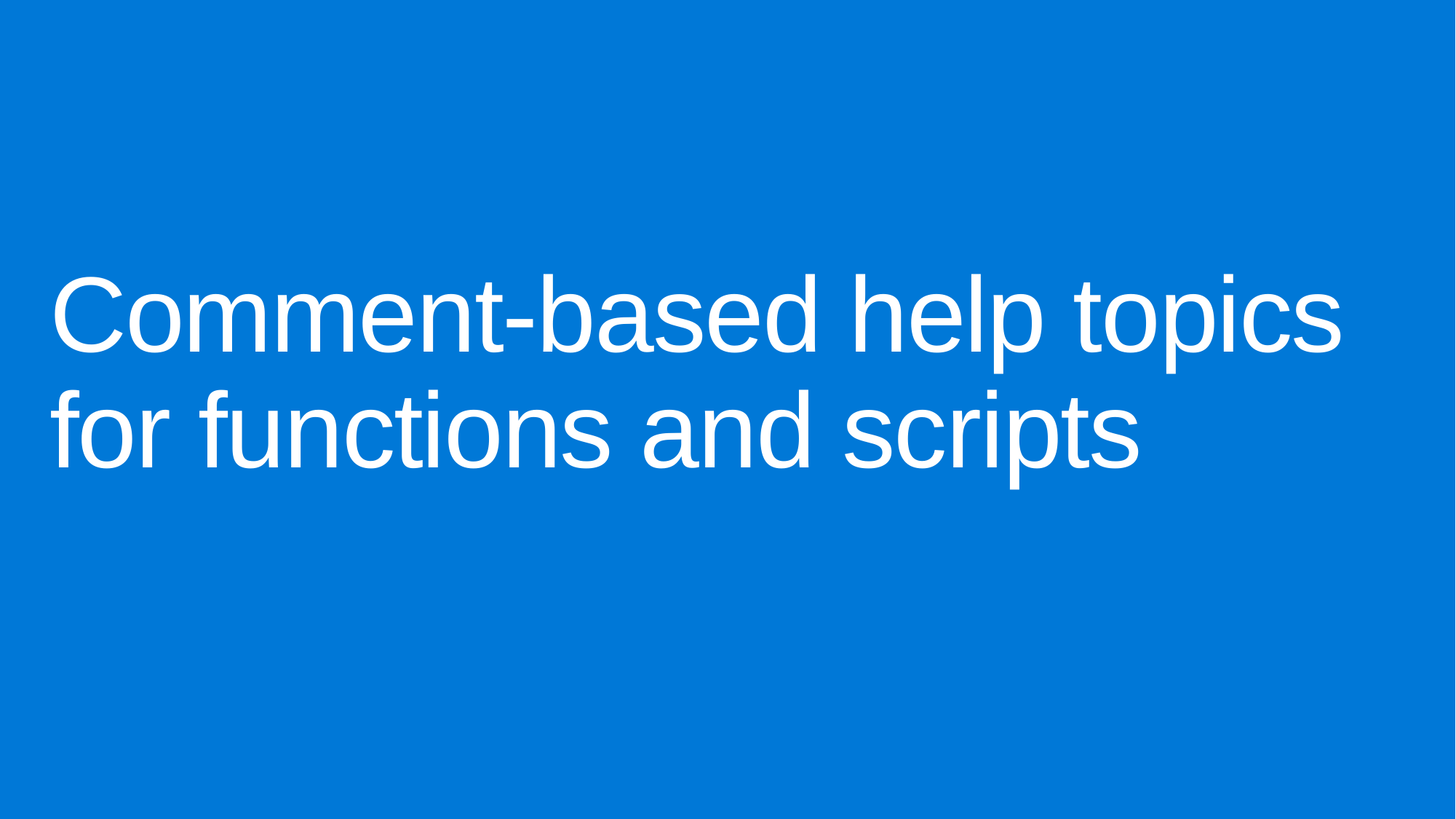

# Comment-based help topics for functions and scripts